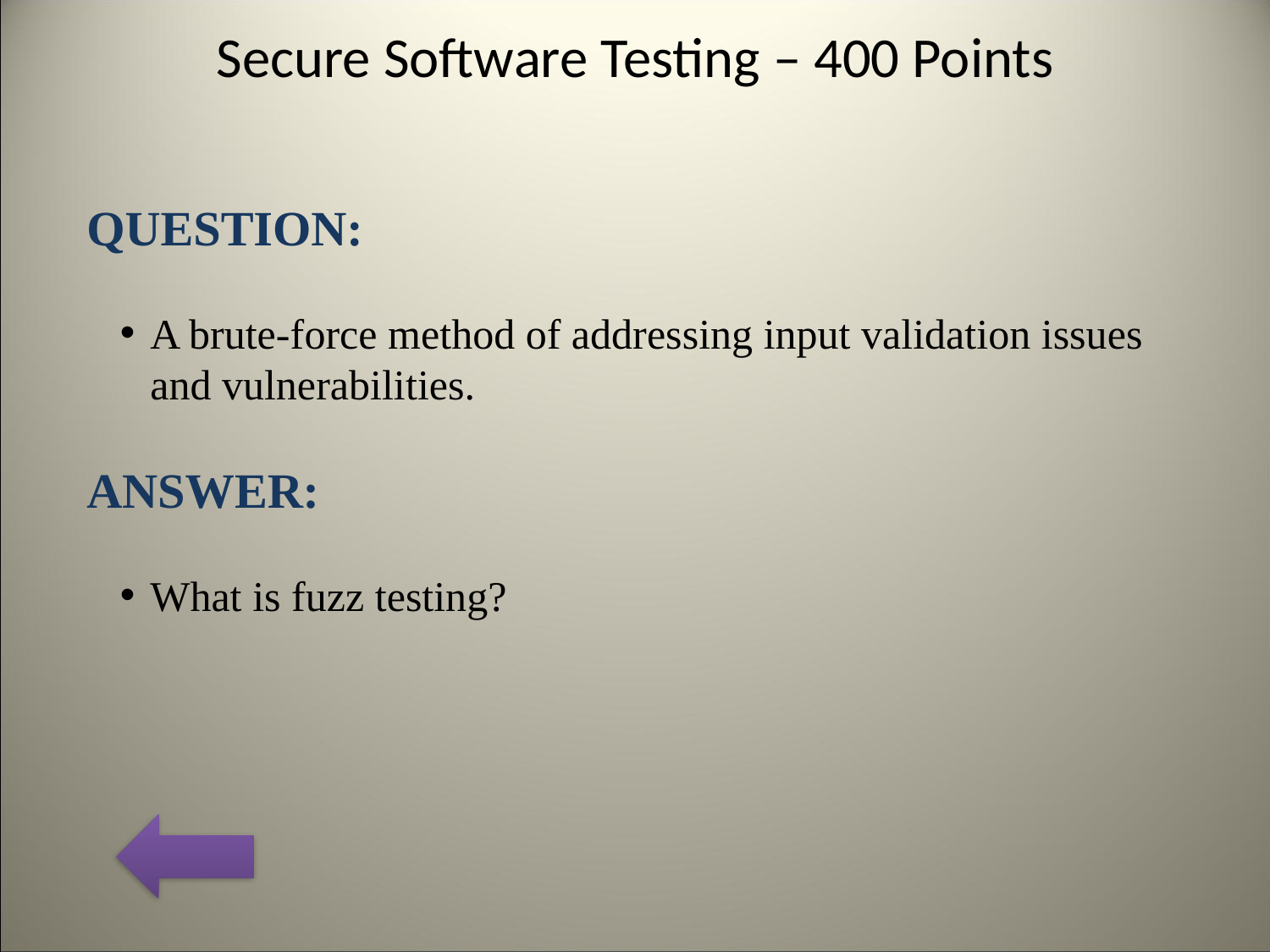

# Secure Software Testing – 400 Points
QUESTION:

A brute-force method of addressing input validation issues and vulnerabilities.

ANSWER:

What is fuzz testing?